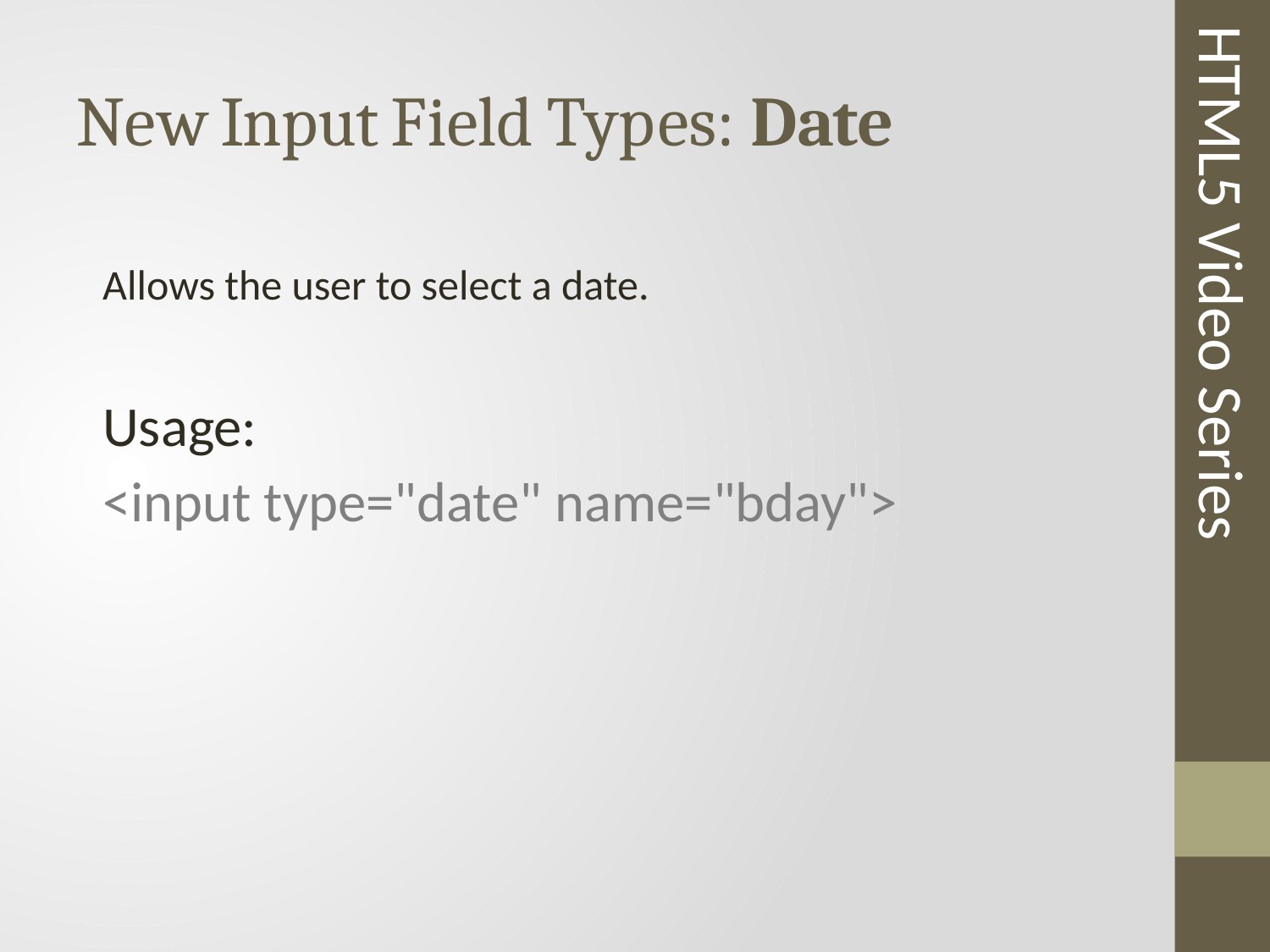

# New Input Field Types: Date
HTML5 Video Series
Allows the user to select a date.

Usage:
<input type="date" name="bday">